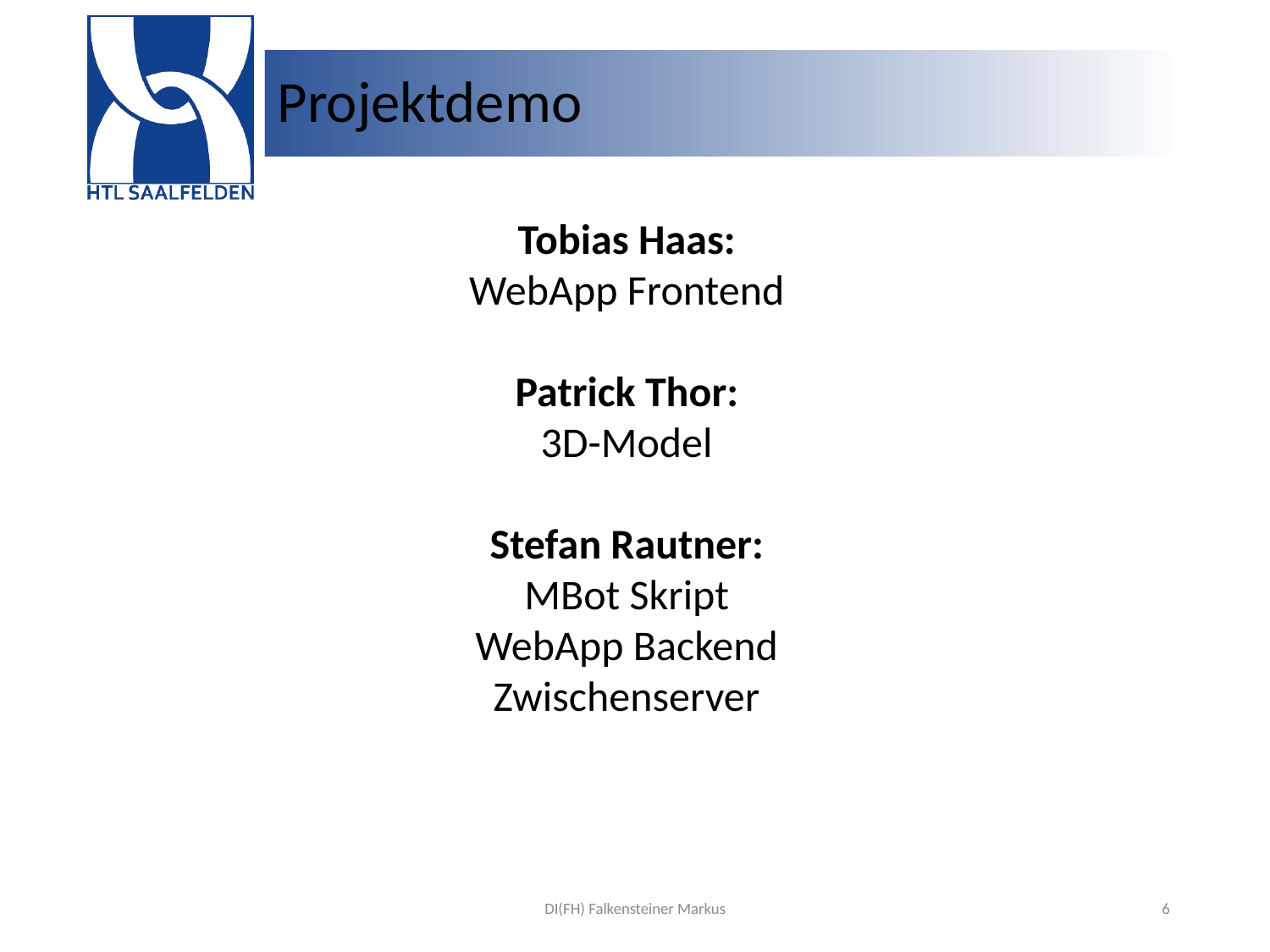

# Projektdemo
Tobias Haas:
WebApp Frontend

Patrick Thor:
3D-Model

Stefan Rautner:
MBot Skript
WebApp Backend
Zwischenserver
DI(FH) Falkensteiner Markus
6